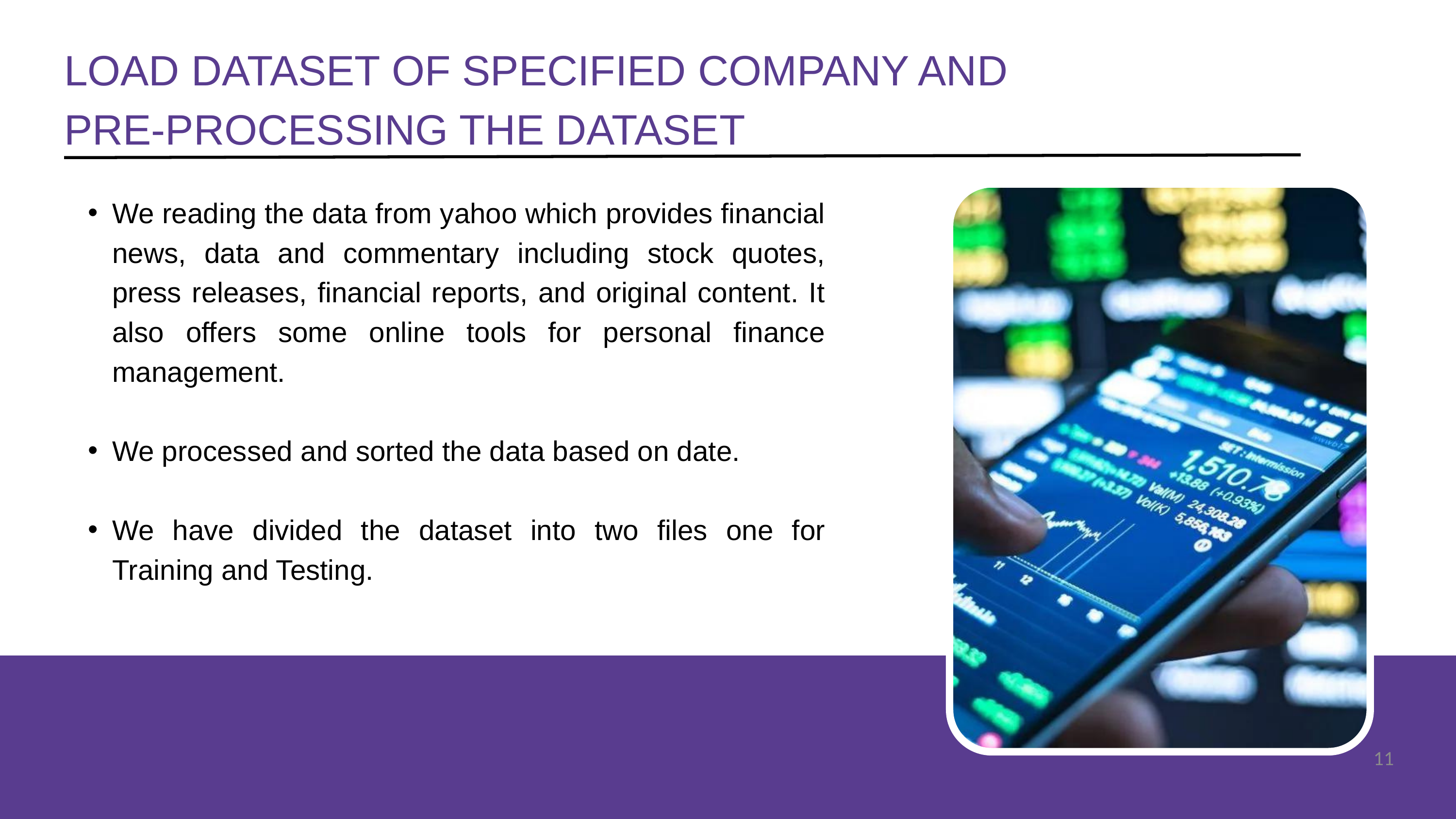

LOAD DATASET OF SPECIFIED COMPANY AND PRE-PROCESSING THE DATASET

We reading the data from yahoo which provides financial news, data and commentary including stock quotes, press releases, financial reports, and original content. It also offers some online tools for personal finance management.

We processed and sorted the data based on date.

We have divided the dataset into two files one for Training and Testing.
11